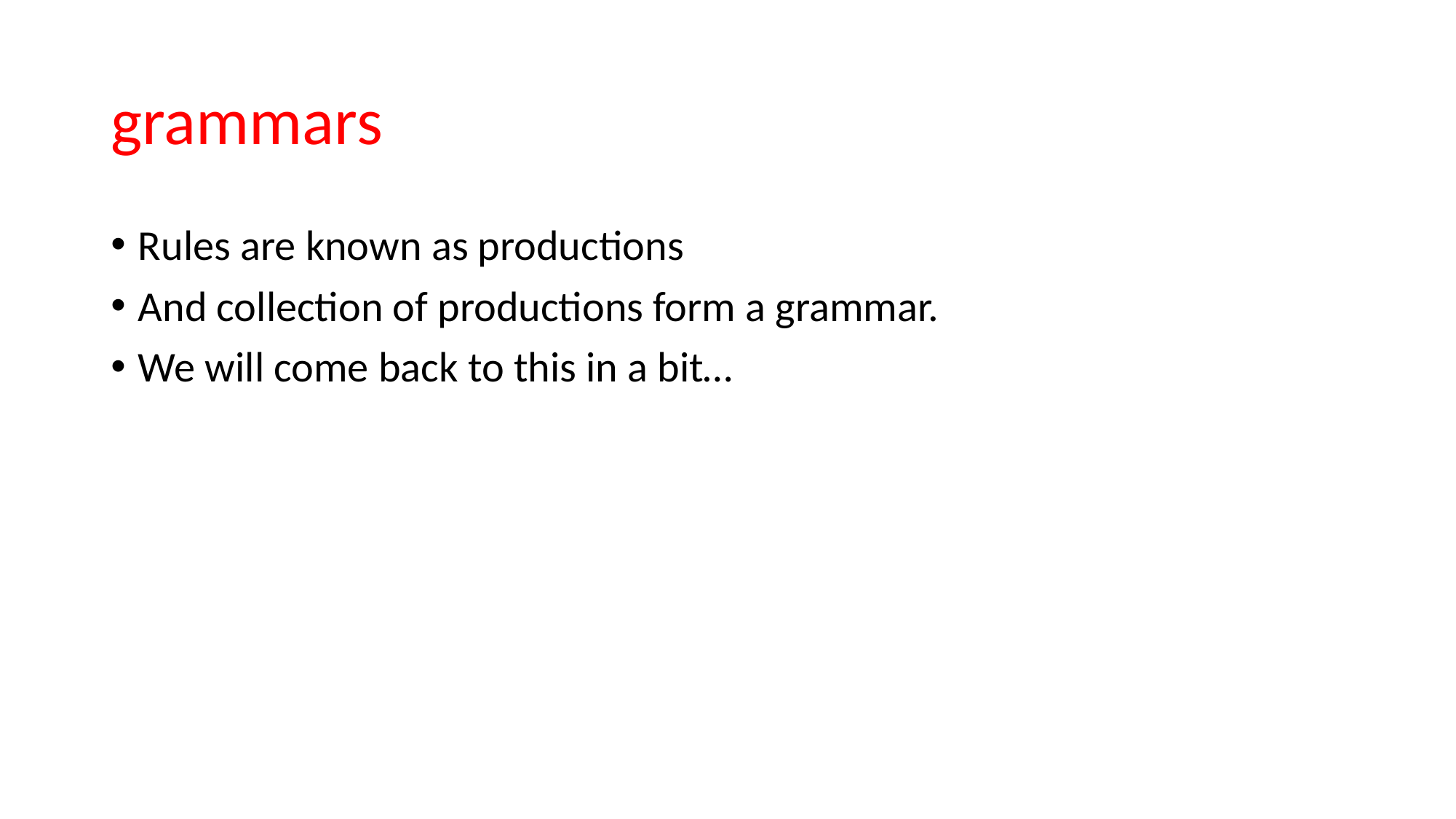

# grammars
Rules are known as productions
And collection of productions form a grammar.
We will come back to this in a bit…